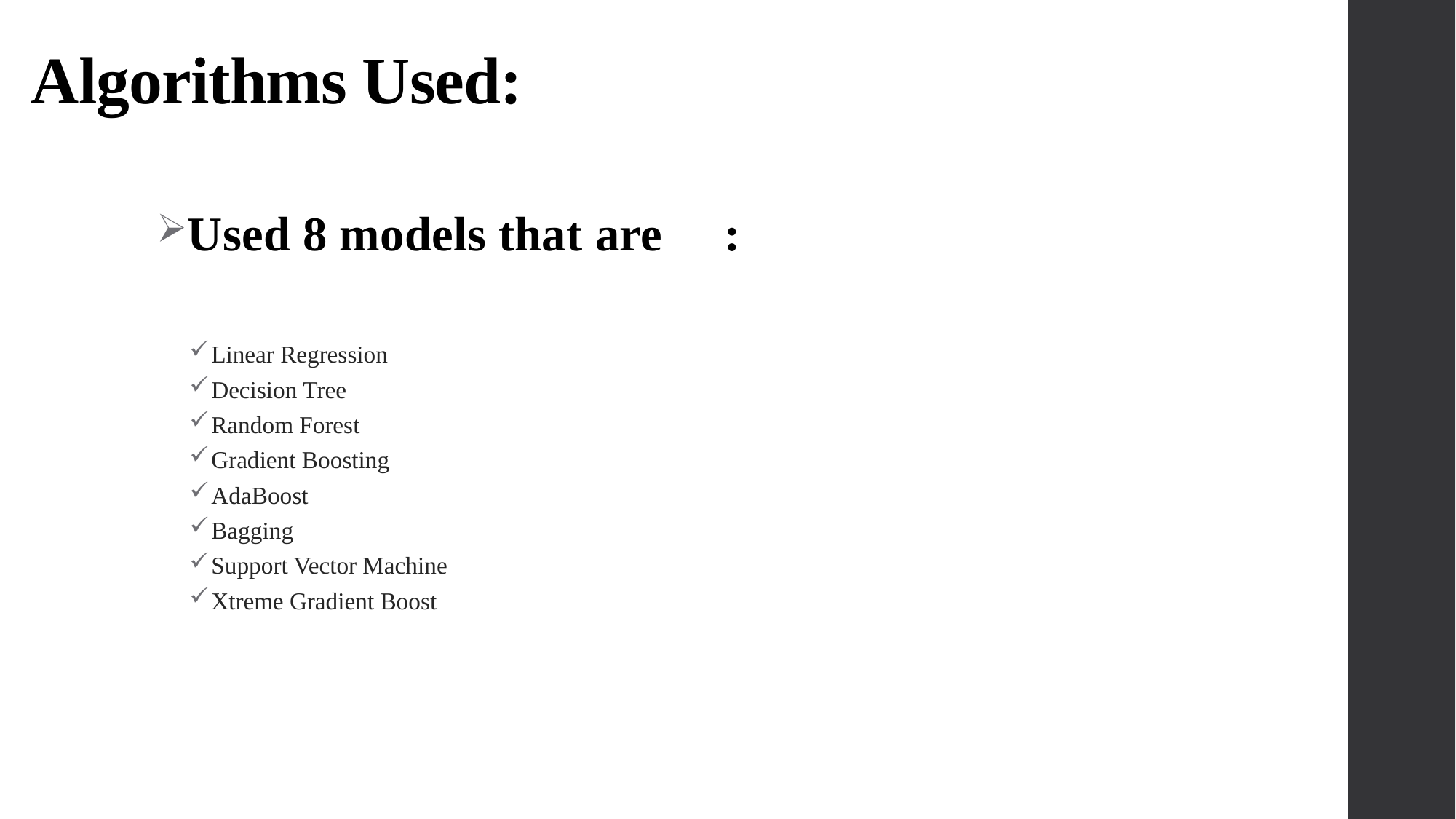

# Algorithms Used:
Used 8 models that are	:

Linear Regression
Decision Tree
Random Forest
Gradient Boosting
AdaBoost
Bagging
Support Vector Machine
Xtreme Gradient Boost